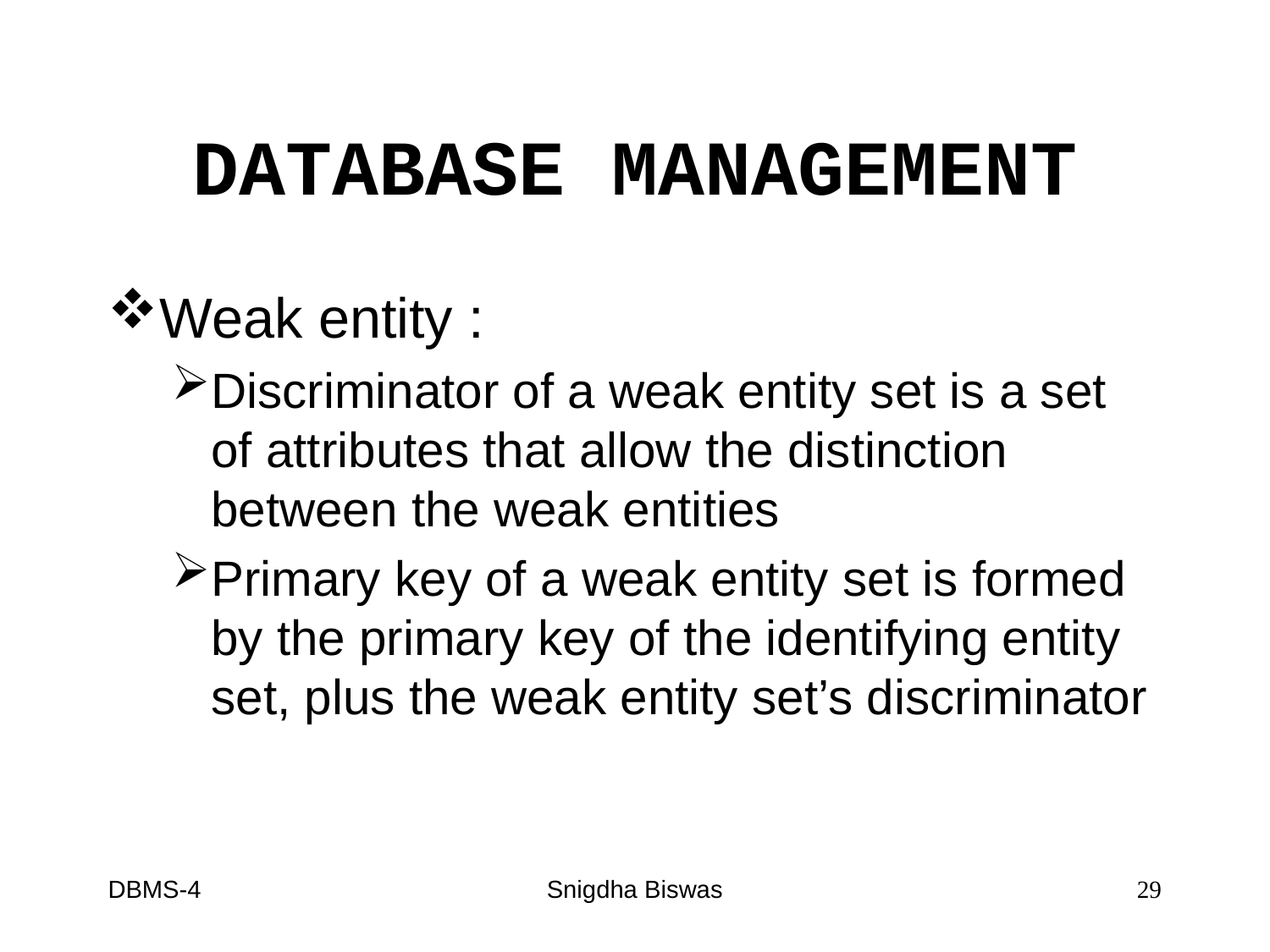

# DATABASE MANAGEMENT
Weak entity :
Discriminator of a weak entity set is a set of attributes that allow the distinction between the weak entities
Primary key of a weak entity set is formed by the primary key of the identifying entity set, plus the weak entity set’s discriminator
DBMS-4
Snigdha Biswas
29